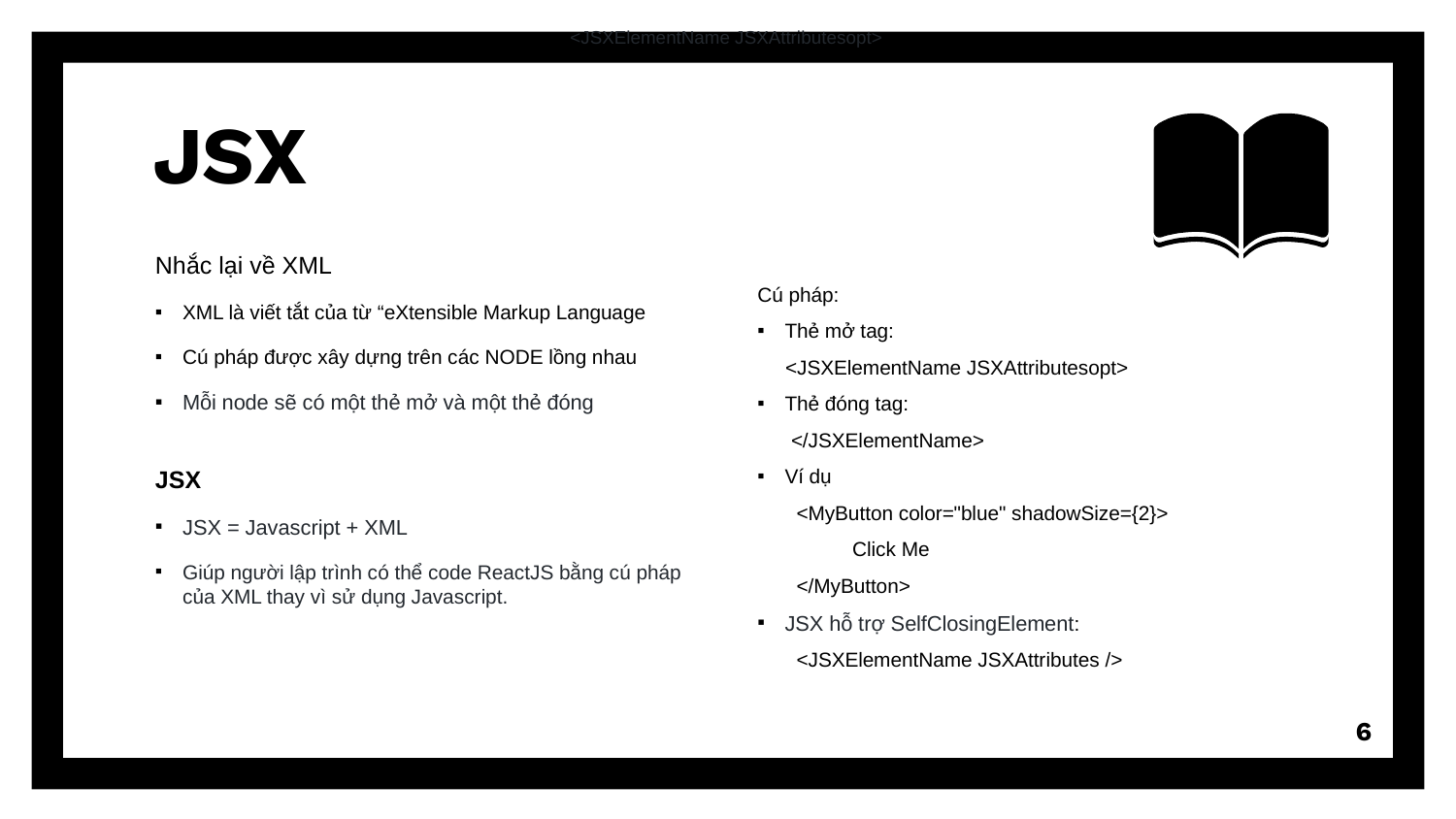

<JSXElementName JSXAttributesopt>
# JSX

Nhắc lại về XML
XML là viết tắt của từ “eXtensible Markup Language
Cú pháp được xây dựng trên các NODE lồng nhau
Mỗi node sẽ có một thẻ mở và một thẻ đóng

Cú pháp:
Thẻ mở tag:
     <JSXElementName JSXAttributesopt>
Thẻ đóng tag:
      </JSXElementName>
Ví dụ
       <MyButton color="blue" shadowSize={2}>
                 Click Me
       </MyButton>
JSX hỗ trợ SelfClosingElement:
       <JSXElementName JSXAttributes />
JSX
JSX = Javascript + XML
Giúp người lập trình có thể code ReactJS bằng cú pháp của XML thay vì sử dụng Javascript.

6